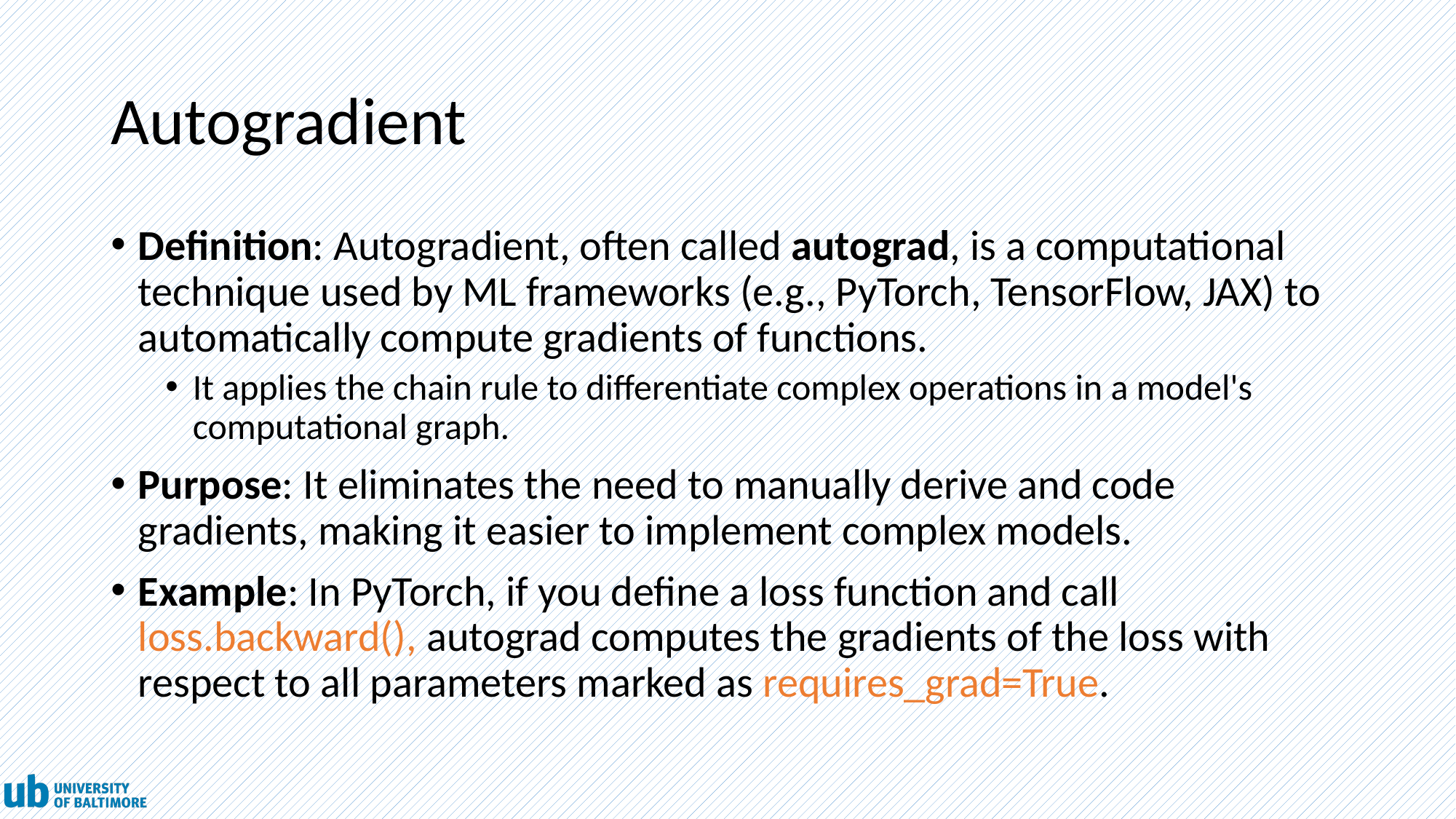

# Autogradient
Definition: Autogradient, often called autograd, is a computational technique used by ML frameworks (e.g., PyTorch, TensorFlow, JAX) to automatically compute gradients of functions.
It applies the chain rule to differentiate complex operations in a model's computational graph.
Purpose: It eliminates the need to manually derive and code gradients, making it easier to implement complex models.
Example: In PyTorch, if you define a loss function and call loss.backward(), autograd computes the gradients of the loss with respect to all parameters marked as requires_grad=True.